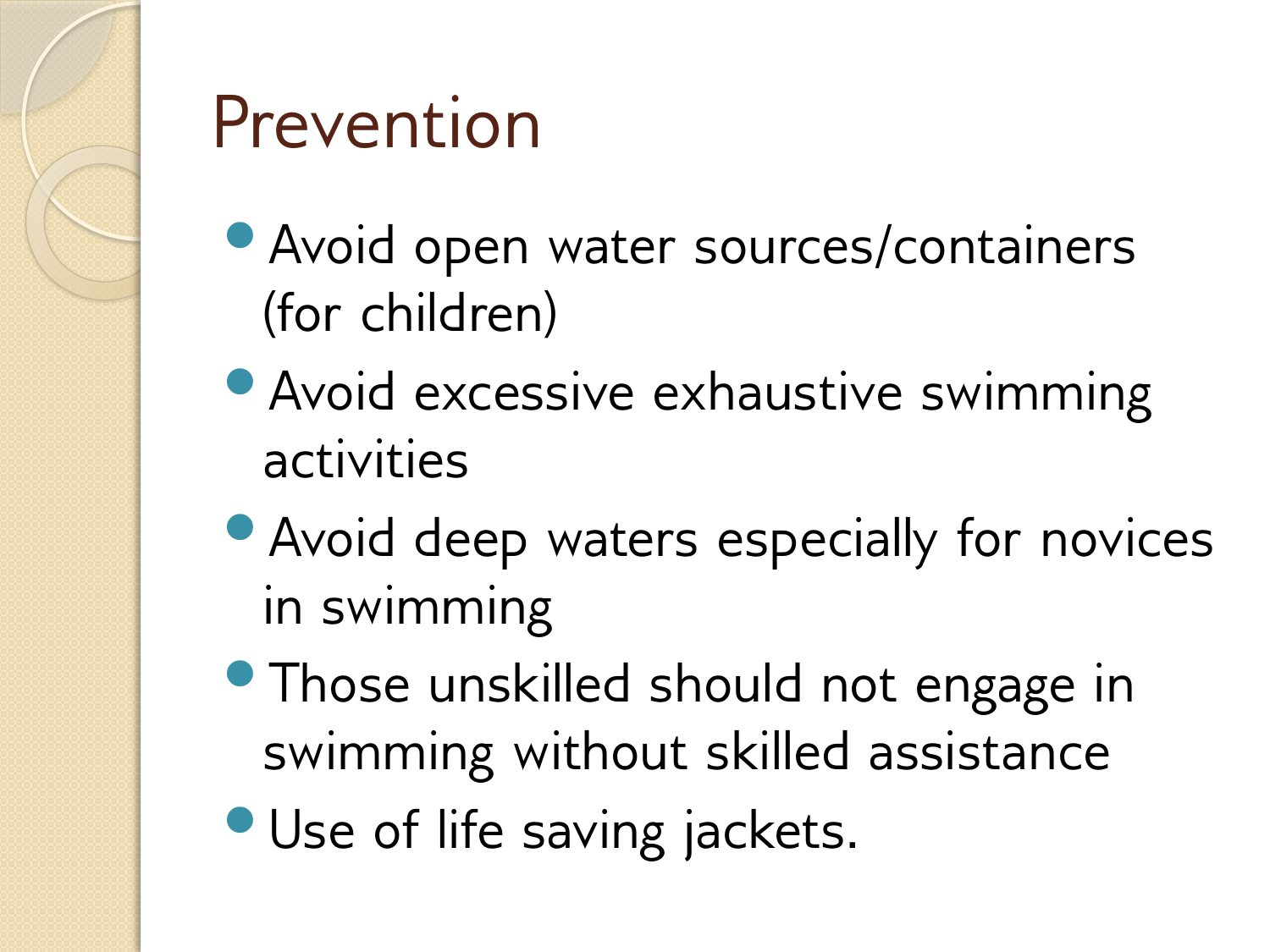

# Prevention
Avoid open water sources/containers  (for children)
Avoid excessive exhaustive swimming activities
Avoid deep waters especially for novices in swimming
Those unskilled should not engage in swimming without skilled assistance
Use of life saving jackets.